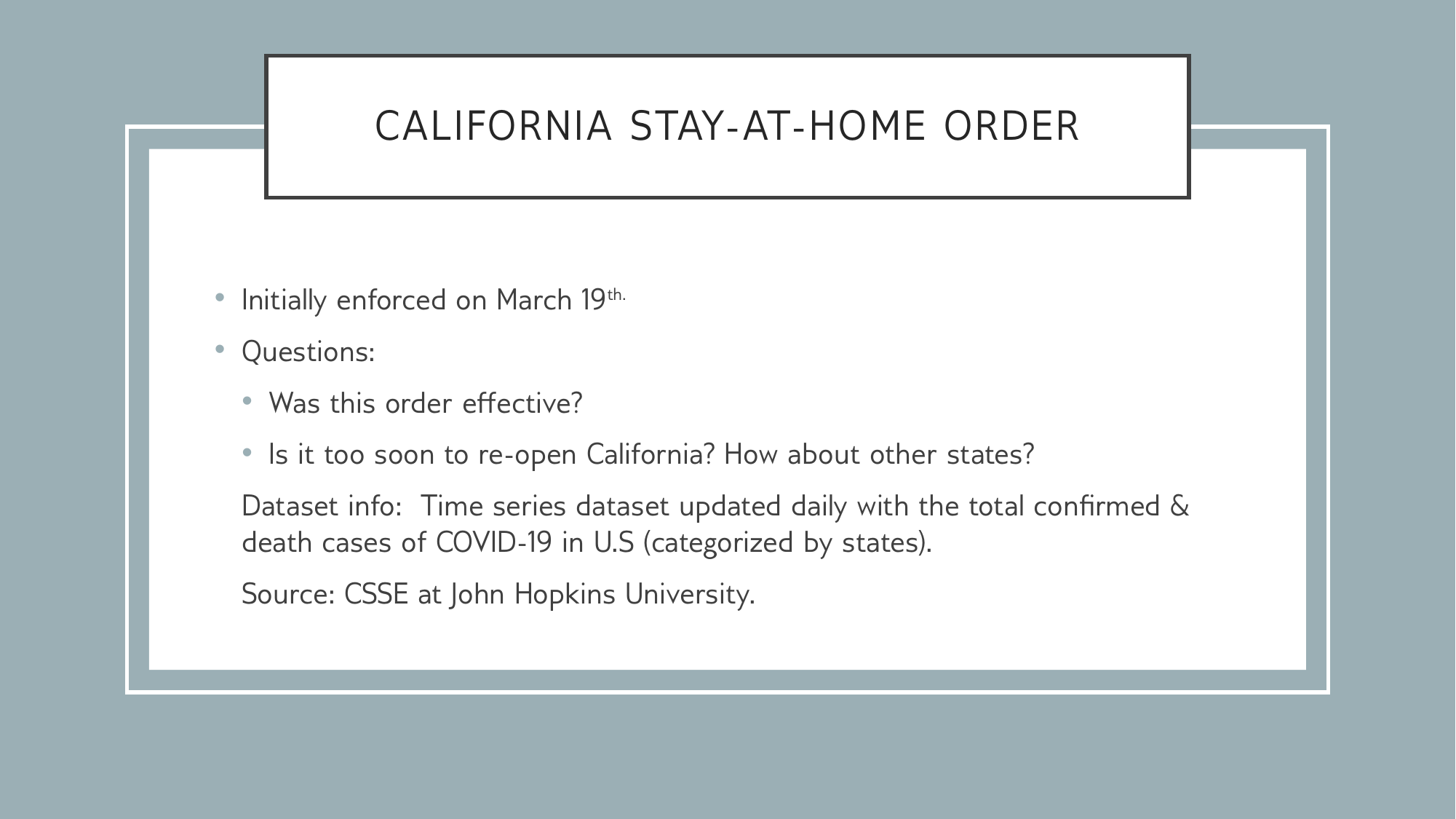

# California stay-at-home order

Initially enforced on March 19th.
Questions:
Was this order effective?
Is it too soon to re-open California? How about other states?
Dataset info:  Time series dataset updated daily with the total confirmed & death cases of COVID-19 in U.S (categorized by states).
Source: CSSE at John Hopkins University.